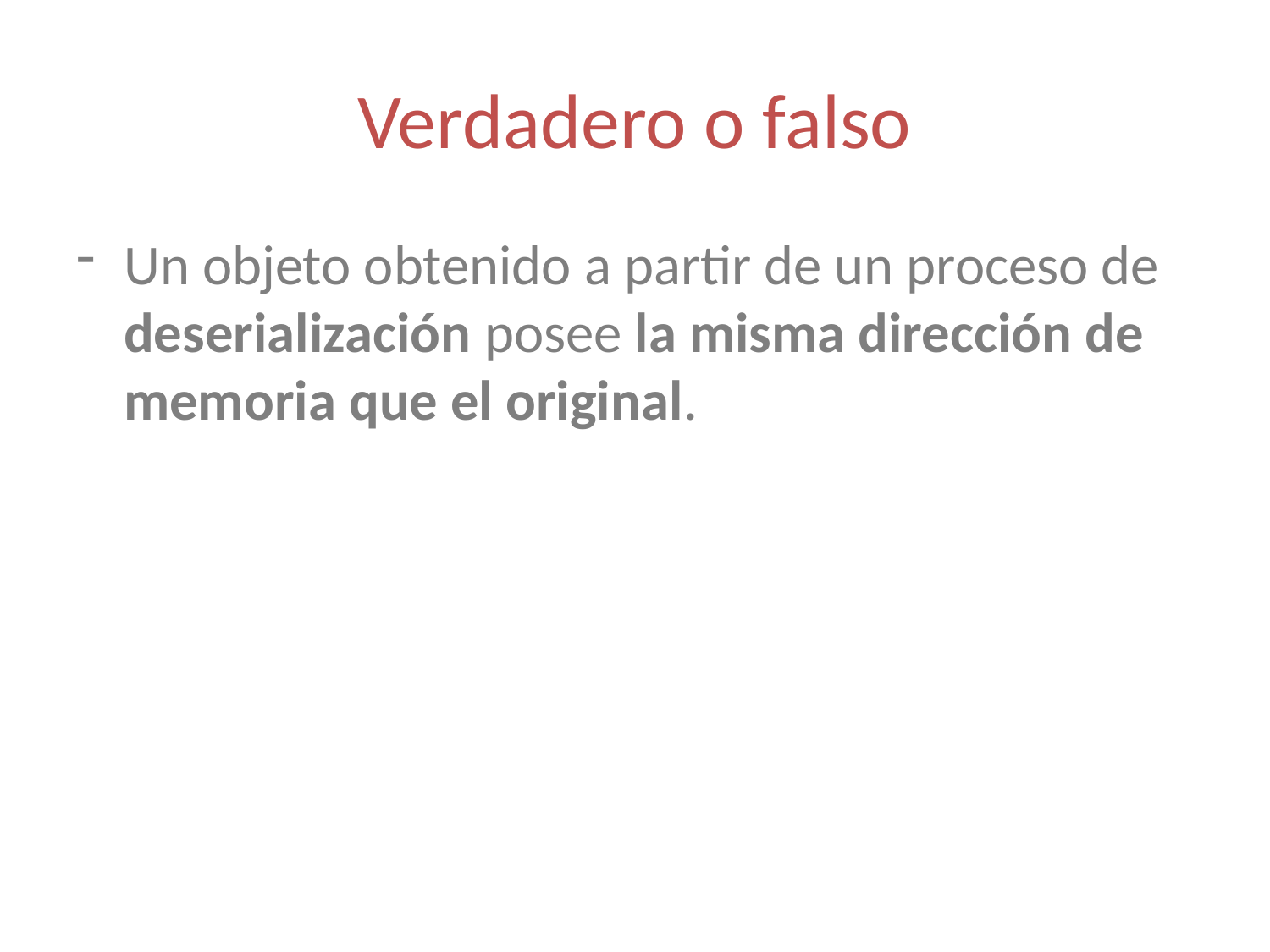

# Verdadero o falso
Un objeto obtenido a partir de un proceso de deserialización posee la misma dirección de memoria que el original.